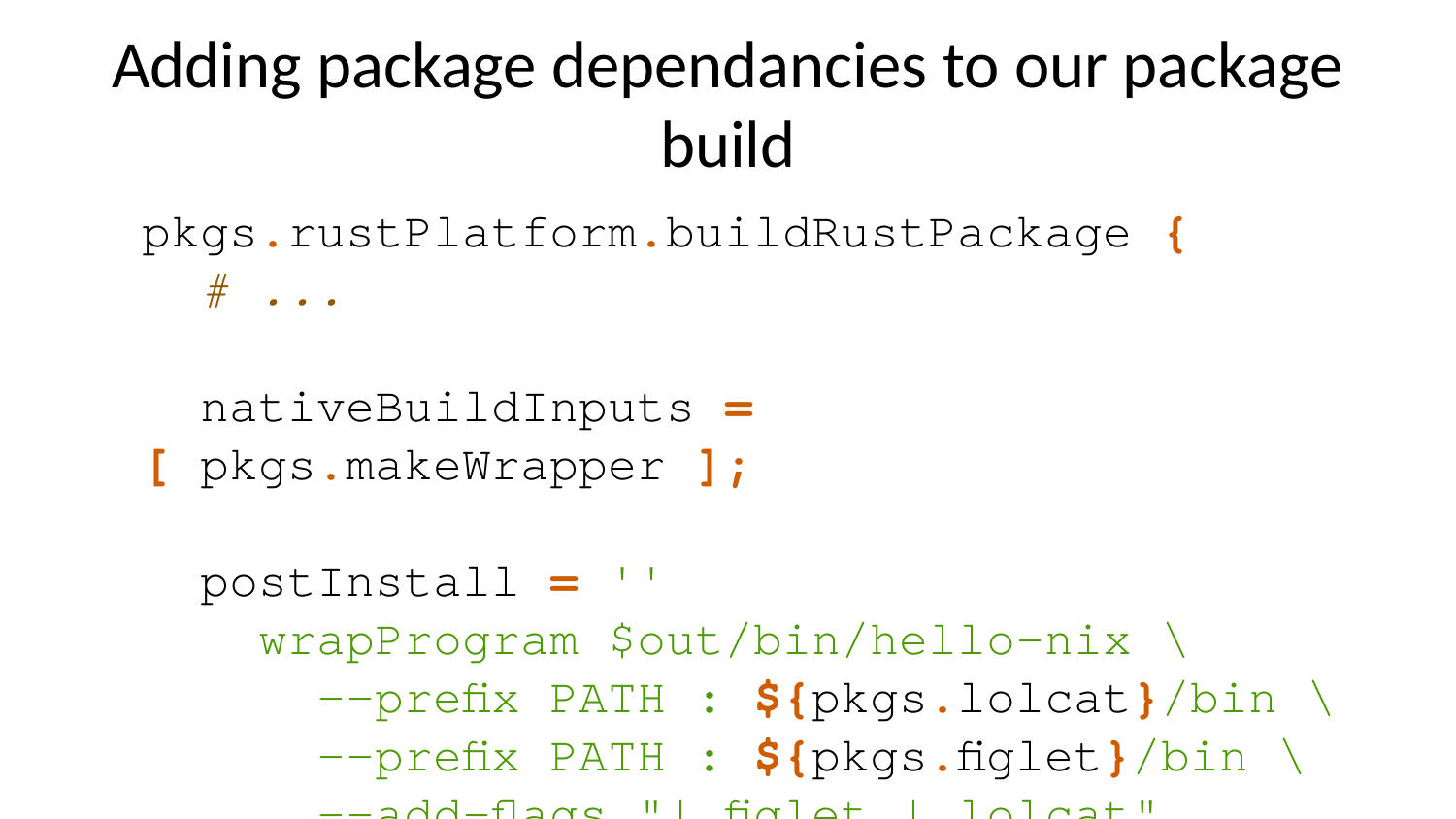

# Adding package dependancies to our package build
pkgs.rustPlatform.buildRustPackage {
  # ...
  nativeBuildInputs = [ pkgs.makeWrapper ];
  postInstall = ''
    wrapProgram $out/bin/hello-nix \
      --prefix PATH : ${pkgs.lolcat}/bin \
      --prefix PATH : ${pkgs.figlet}/bin \
      --add-flags "| figlet | lolcat"
  '';
}